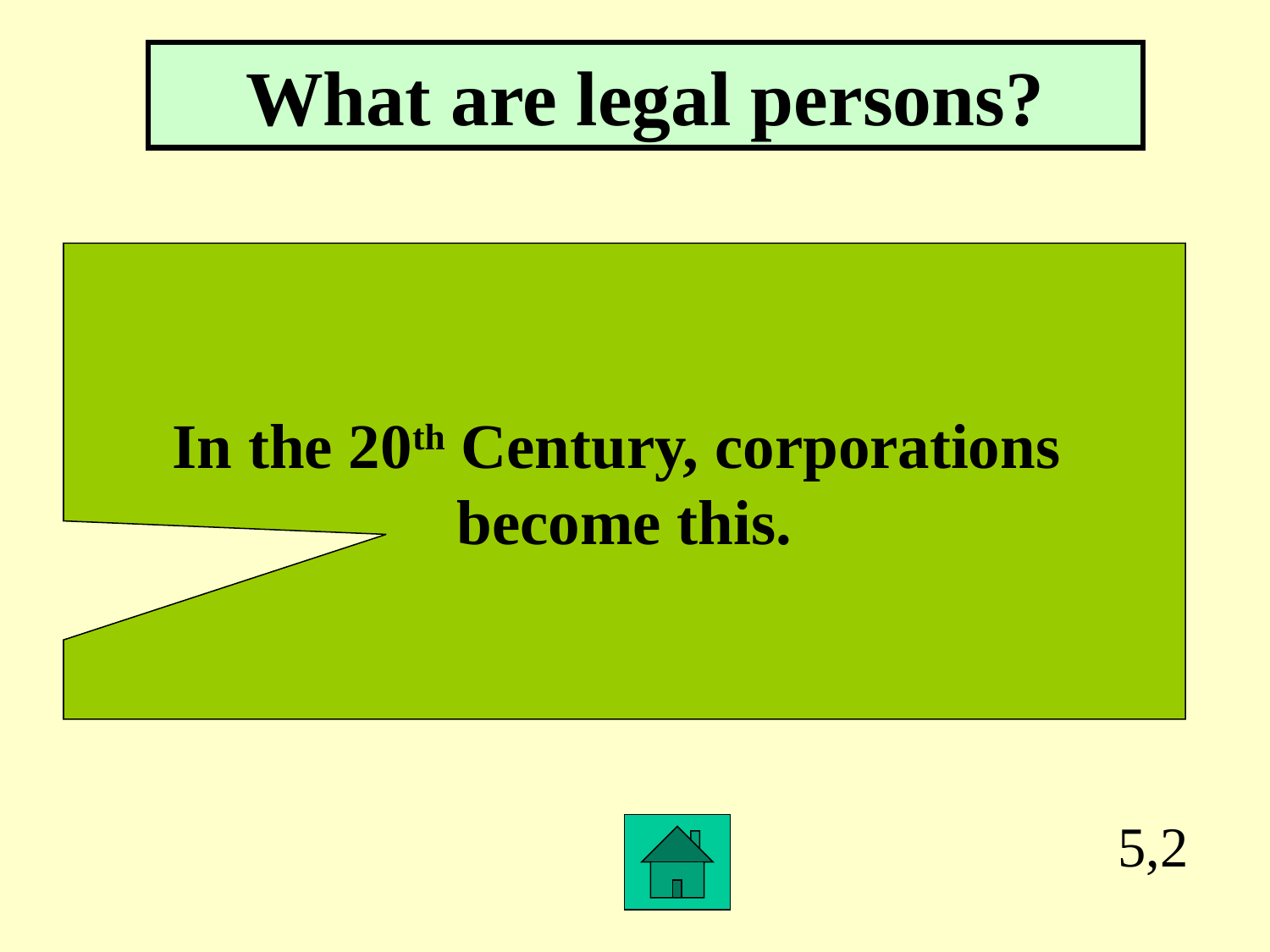

What are legal persons?
In the 20th Century, corporations
become this.
5,2